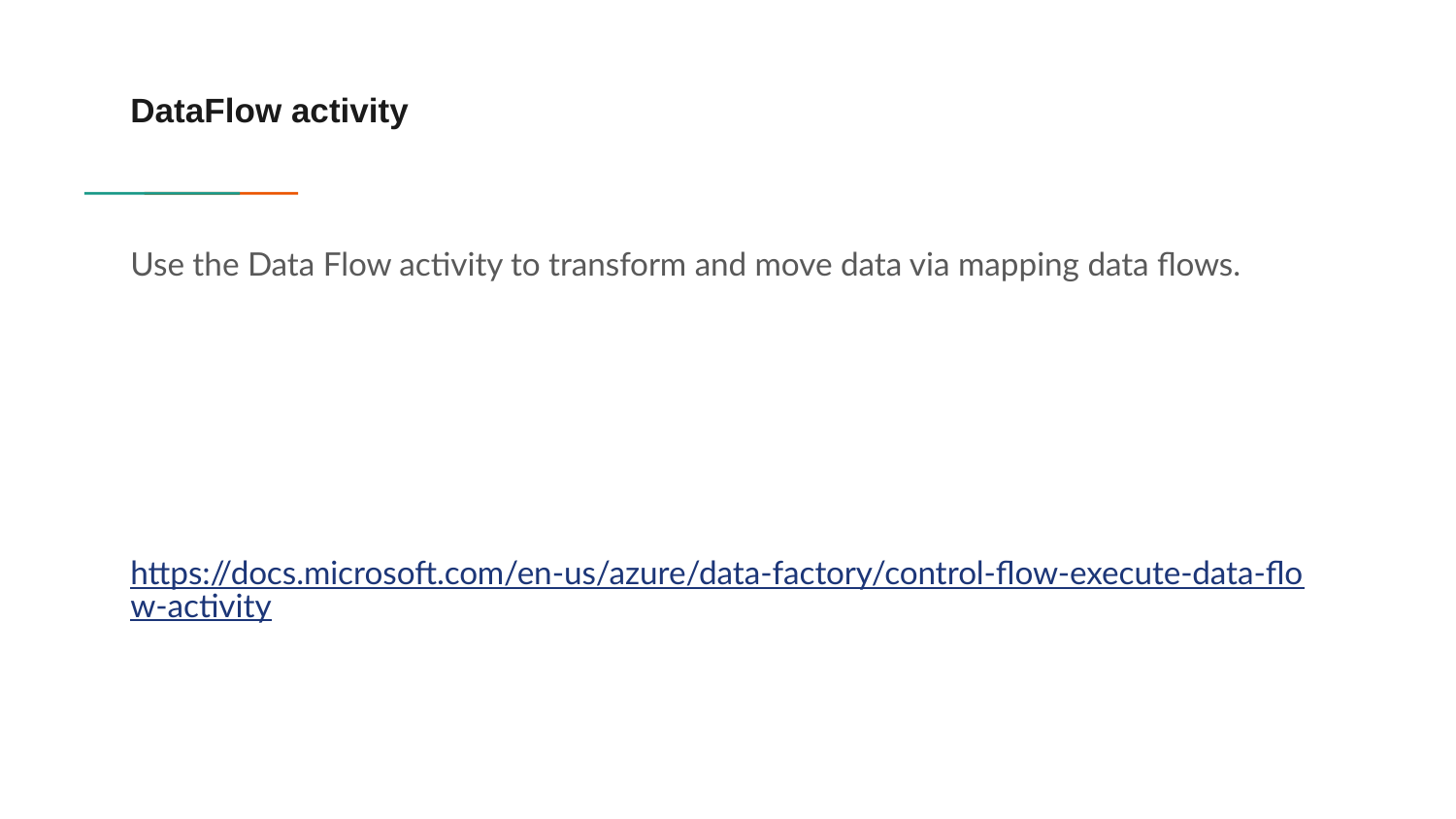

# DataFlow activity

Use the Data Flow activity to transform and move data via mapping data flows.

https://docs.microsoft.com/en-us/azure/data-factory/control-flow-execute-data-flow-activity